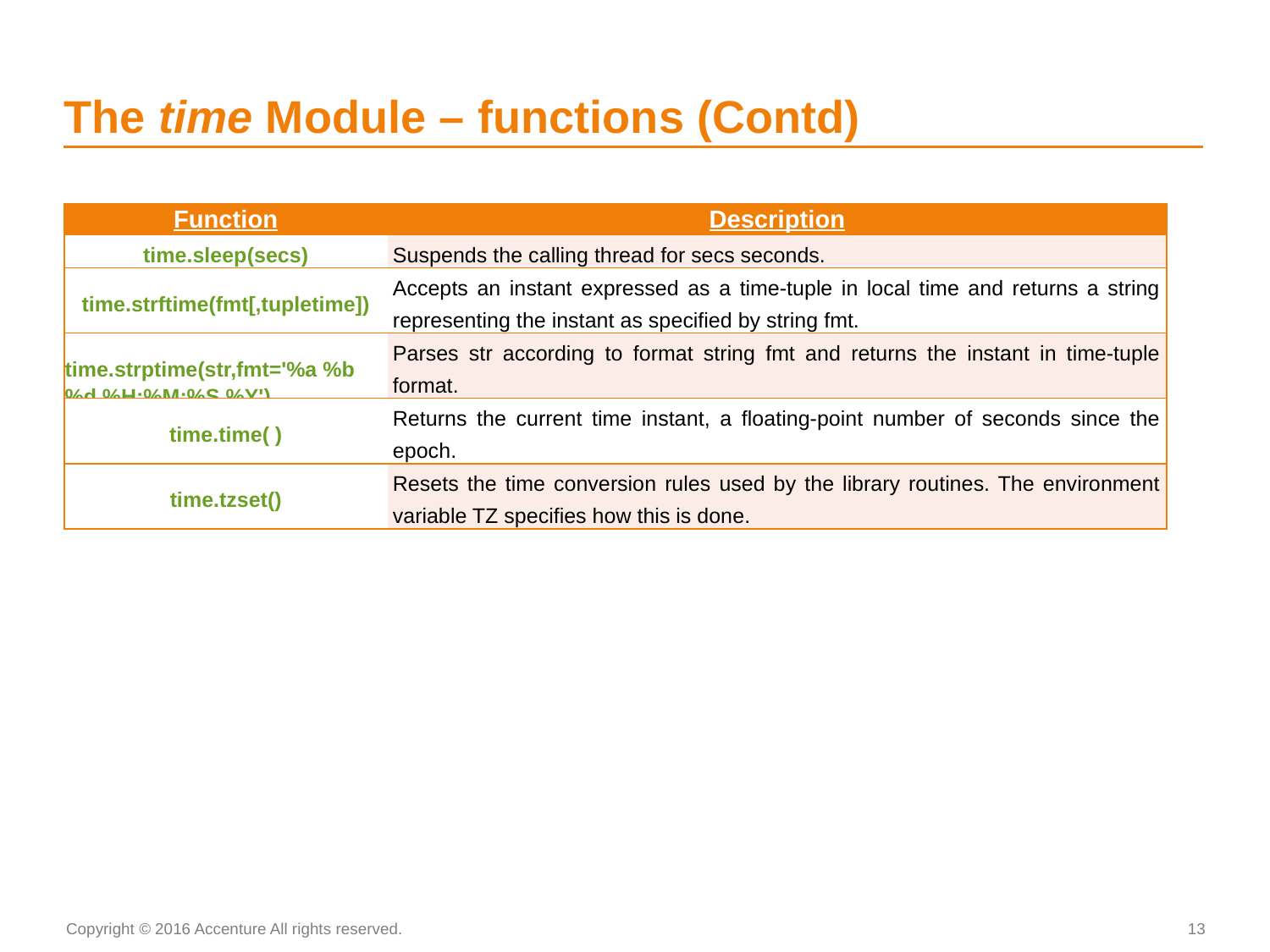

# The time Module – functions (Contd)
| Function | Description |
| --- | --- |
| time.sleep(secs) | Suspends the calling thread for secs seconds. |
| time.strftime(fmt[,tupletime]) | Accepts an instant expressed as a time-tuple in local time and returns a string representing the instant as specified by string fmt. |
| time.strptime(str,fmt='%a %b %d %H:%M:%S %Y') | Parses str according to format string fmt and returns the instant in time-tuple format. |
| time.time( ) | Returns the current time instant, a floating-point number of seconds since the epoch. |
| time.tzset() | Resets the time conversion rules used by the library routines. The environment variable TZ specifies how this is done. |